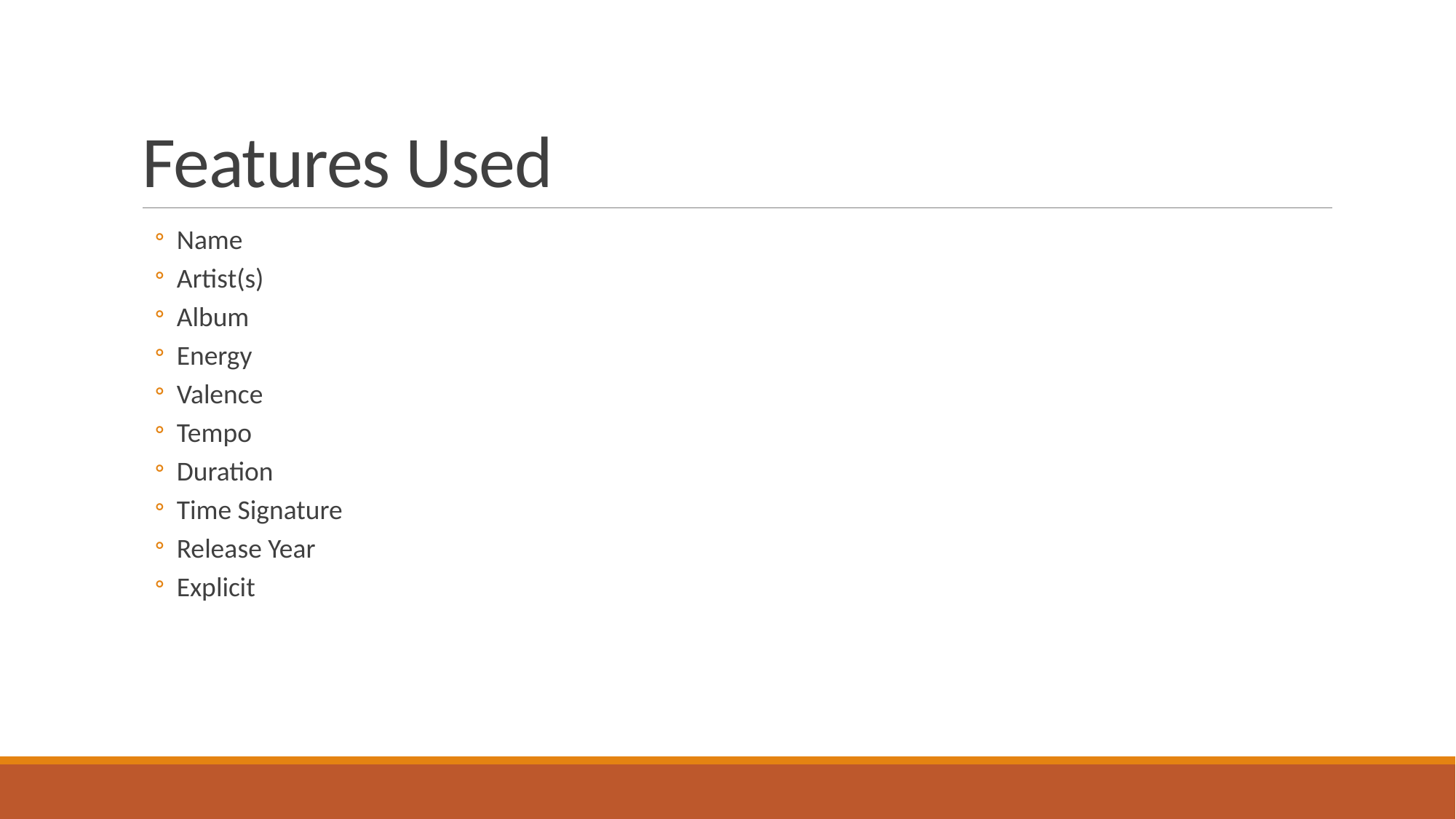

# Features Used
Name
Artist(s)
Album
Energy
Valence
Tempo
Duration
Time Signature
Release Year
Explicit